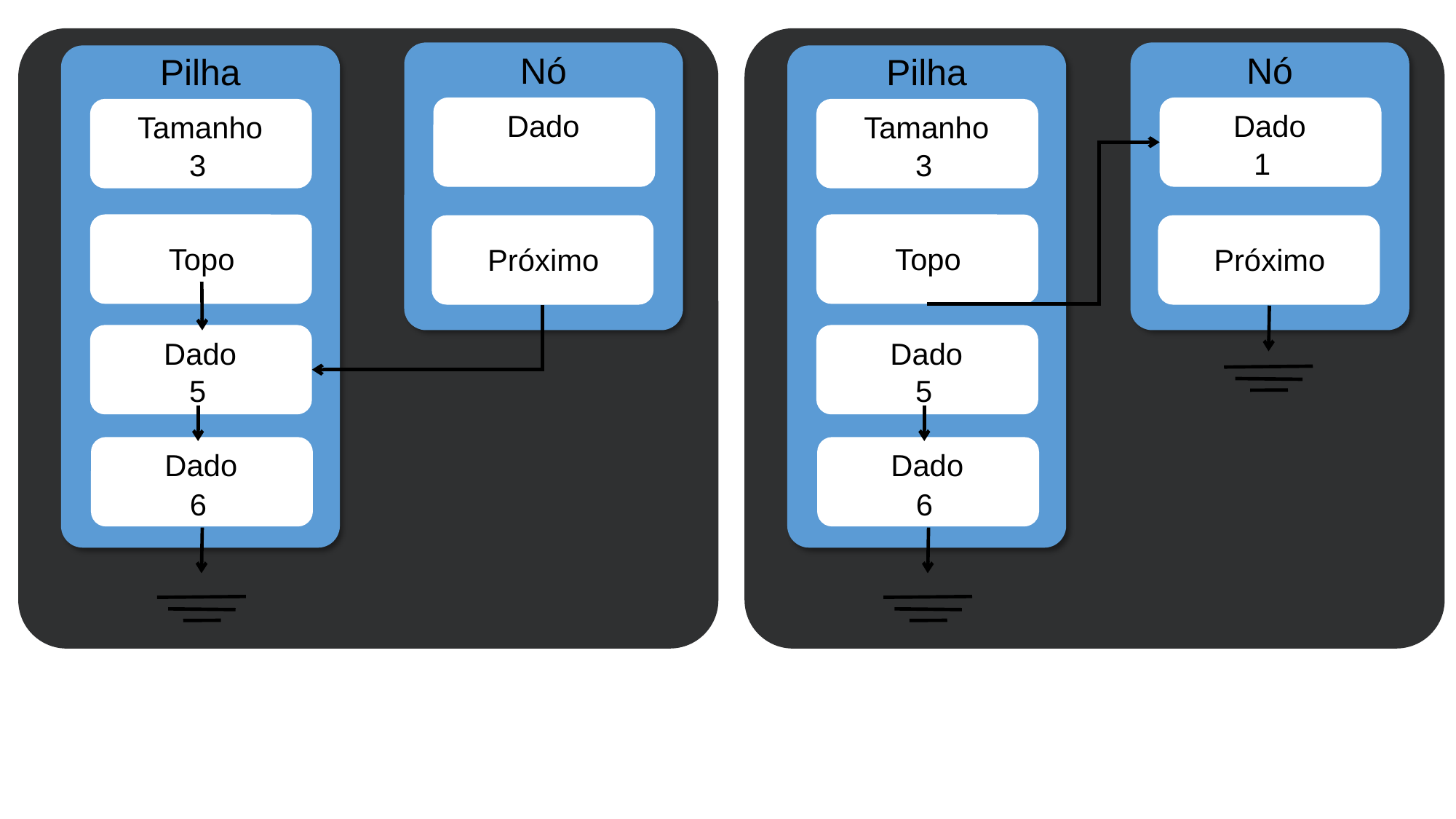

Nó

Nó
Pilha
Pilha

Dado
Dado
Tamanho
Tamanho
1
3
3

Topo
Topo
Próximo
Próximo

Dado
Dado
5
5

Dado
Dado
6
6